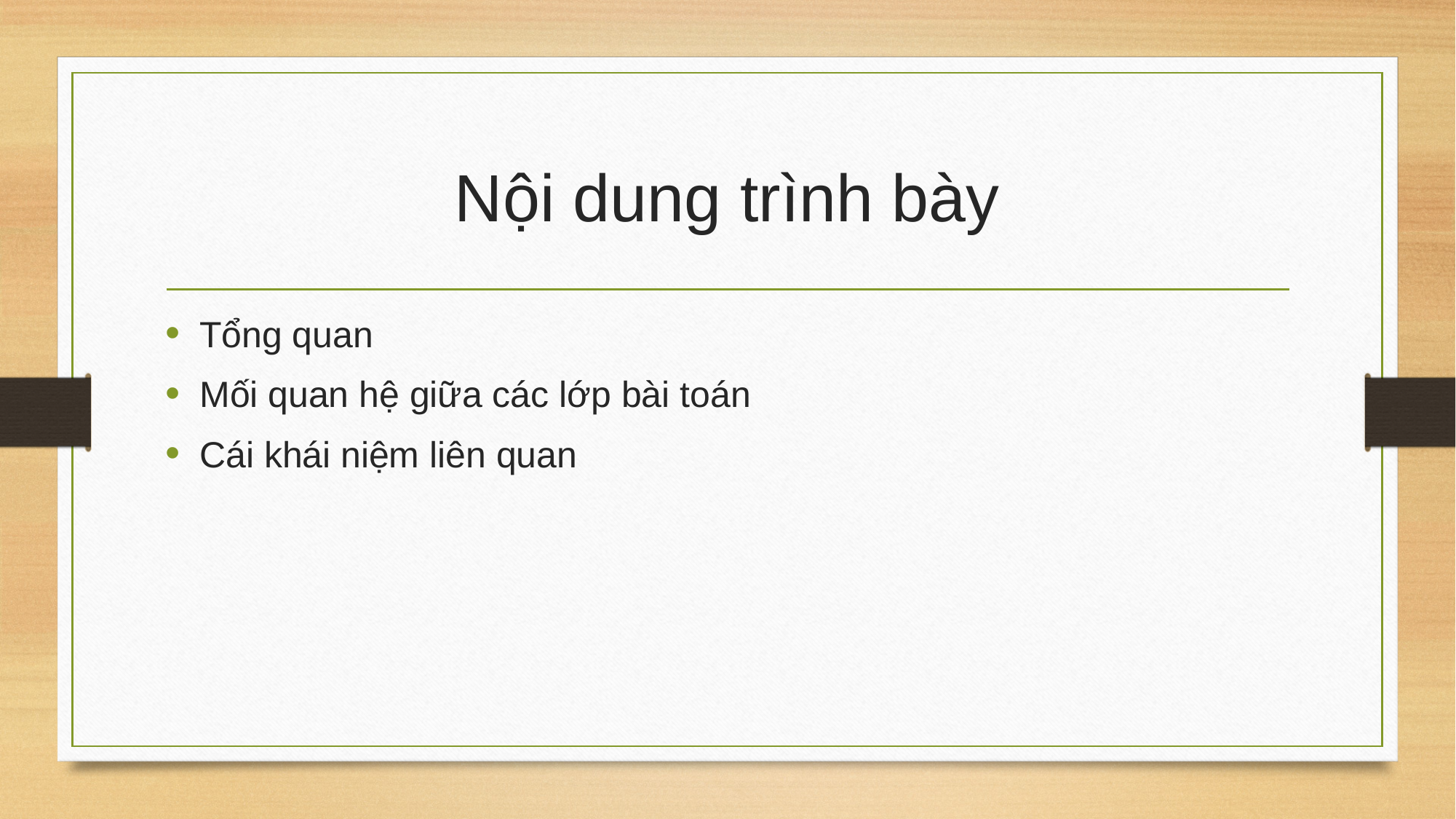

# Nội dung trình bày
Tổng quan
Mối quan hệ giữa các lớp bài toán
Cái khái niệm liên quan